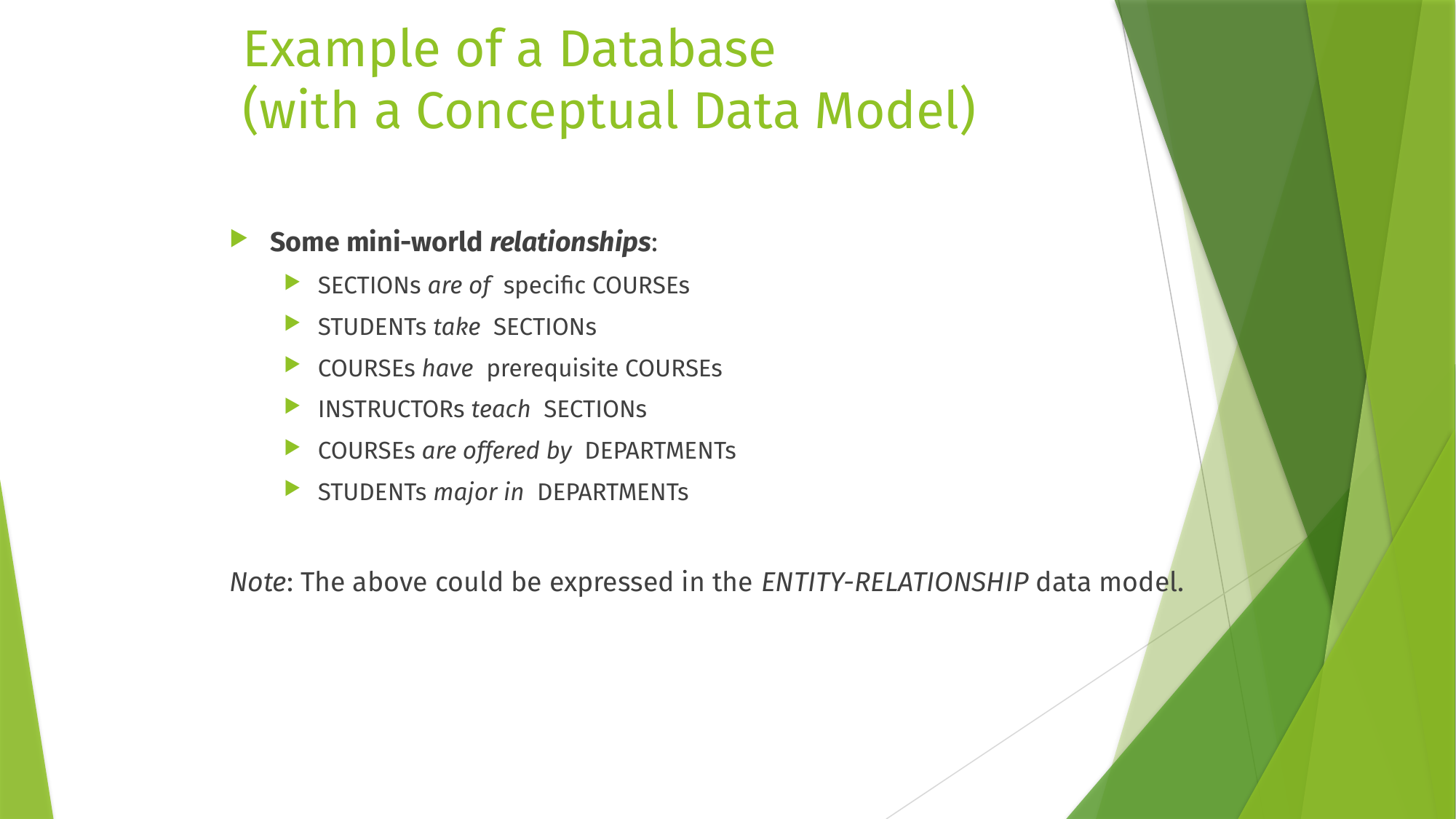

# Example of a Database (with a Conceptual Data Model)
Some mini-world relationships:
SECTIONs are of  specific COURSEs
STUDENTs take  SECTIONs
COURSEs have  prerequisite COURSEs
INSTRUCTORs teach  SECTIONs
COURSEs are offered by  DEPARTMENTs
STUDENTs major in  DEPARTMENTs

Note: The above could be expressed in the ENTITY-RELATIONSHIP data model.